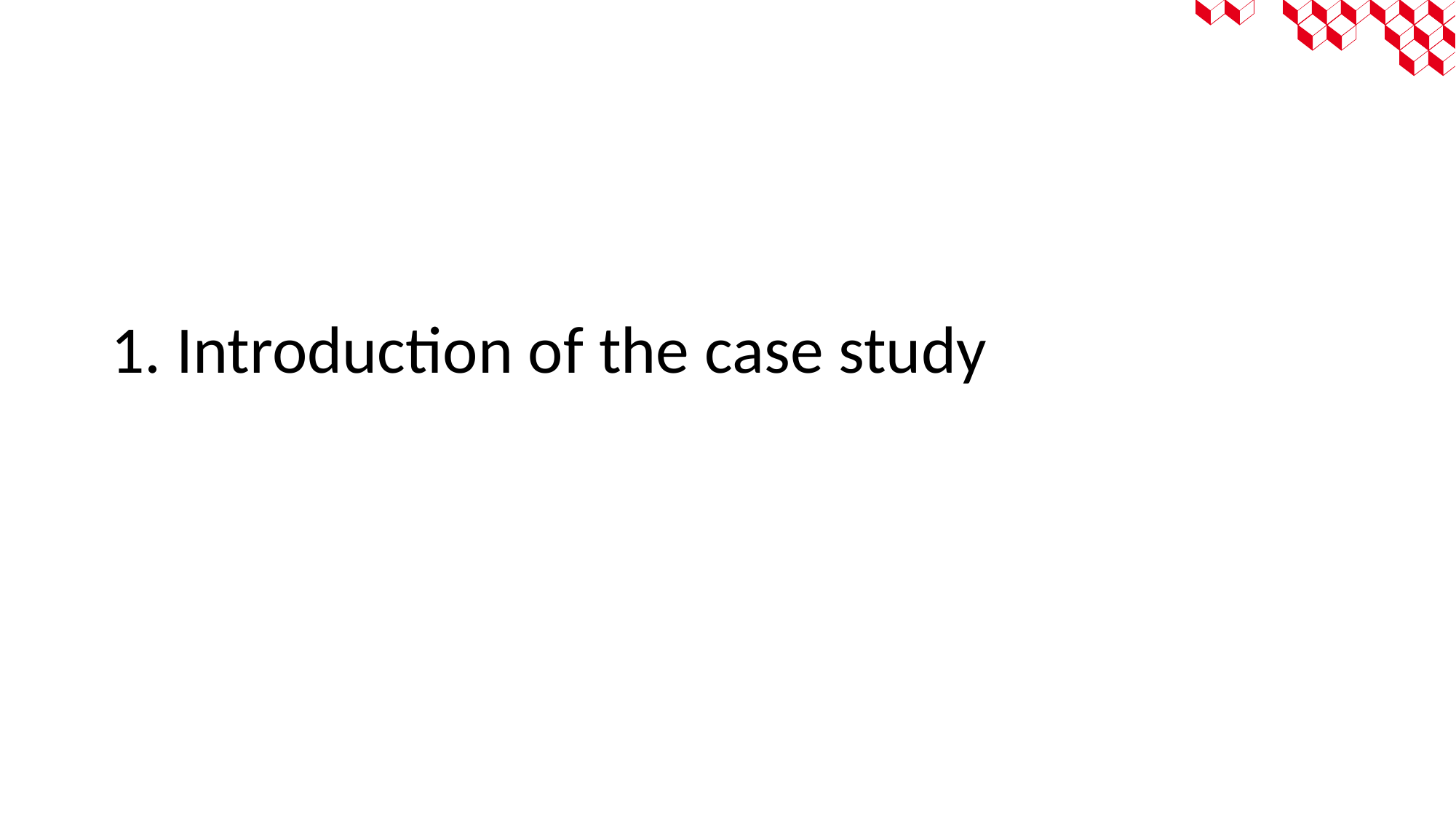

# 1. Introduction of the case study